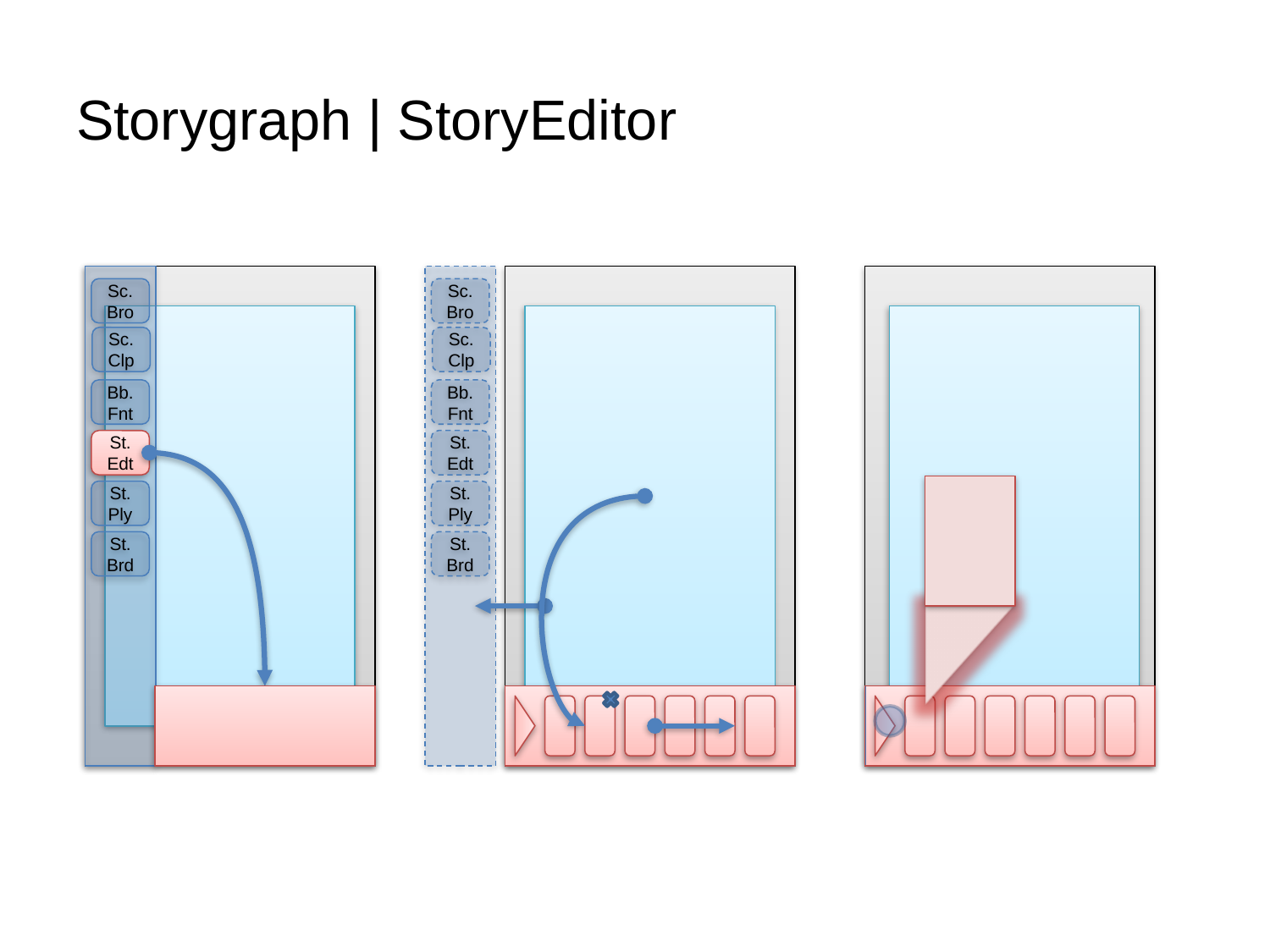

# Storygraph | StoryEditor

Sc.Bro
Sc.Bro

Sc.
Clp
Sc.
Clp
Bb.
Fnt
Bb.
Fnt
St.
Edt
St.
Edt

St.
Ply
St.
Ply
St.
Brd
St.
Brd